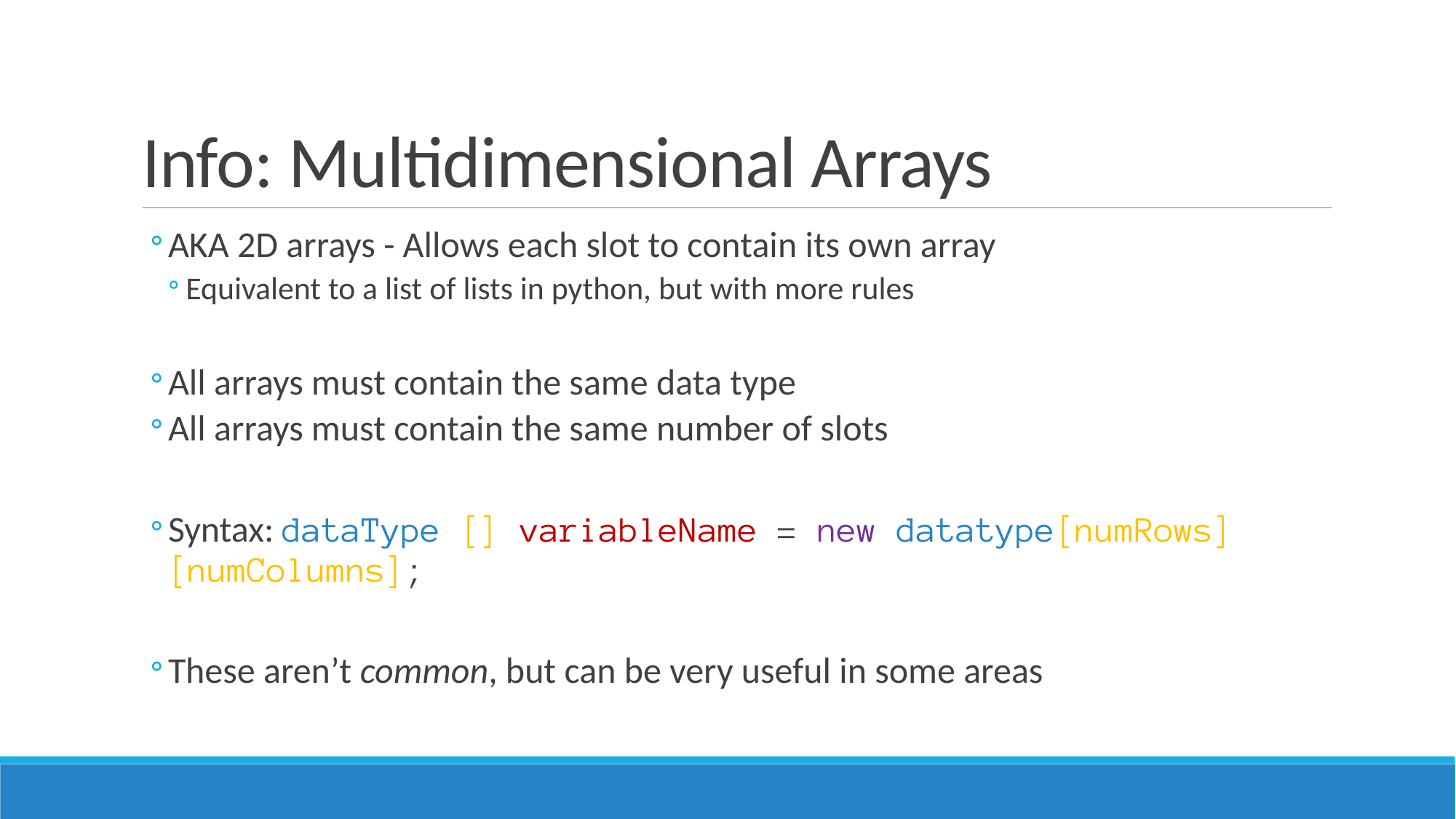

# Info: Multidimensional Arrays
AKA 2D arrays - Allows each slot to contain its own array
Equivalent to a list of lists in python, but with more rules

All arrays must contain the same data type
All arrays must contain the same number of slots

Syntax: dataType [] variableName = new datatype[numRows][numColumns];

These aren’t common, but can be very useful in some areas